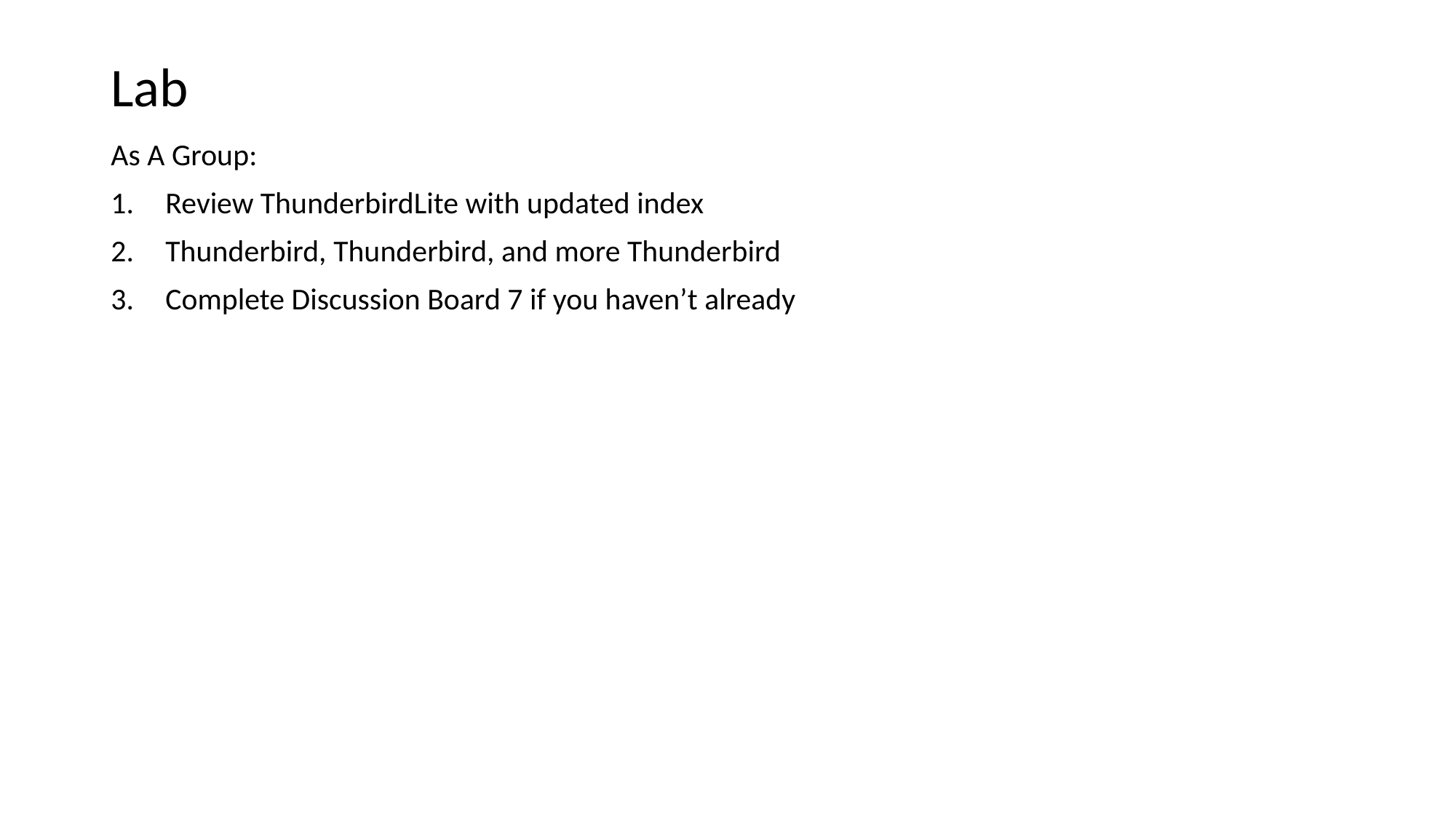

# Lab
As A Group:
Review ThunderbirdLite with updated index
Thunderbird, Thunderbird, and more Thunderbird
Complete Discussion Board 7 if you haven’t already